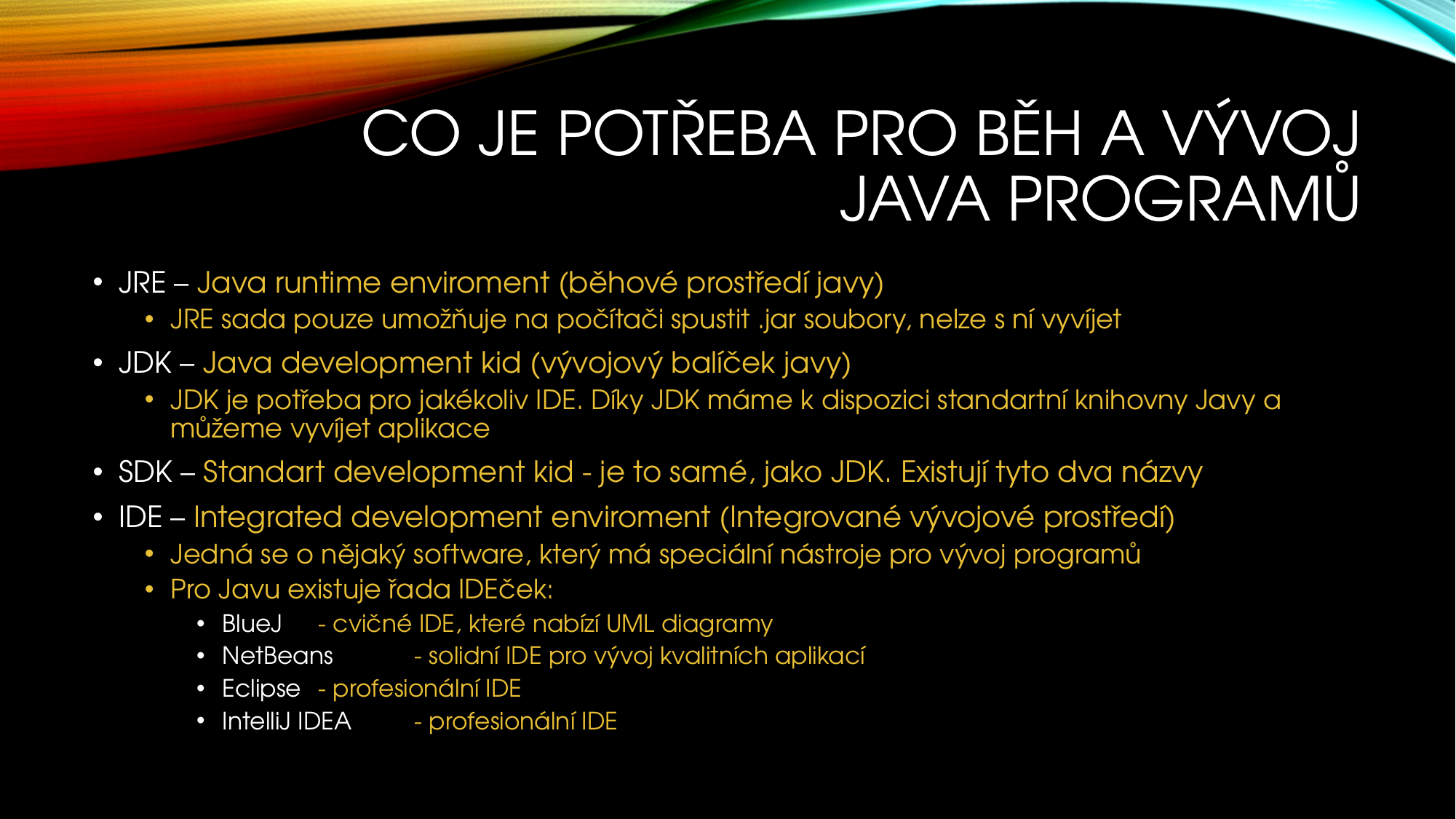

# Co je potřeba pro běh a vývoj java programů
JRE – Java runtime enviroment (běhové prostředí javy)
JRE sada pouze umožňuje na počítači spustit .jar soubory, nelze s ní vyvíjet
JDK – Java development kid (vývojový balíček javy)
JDK je potřeba pro jakékoliv IDE. Díky JDK máme k dispozici standartní knihovny Javy a můžeme vyvíjet aplikace
SDK – Standart development kid - je to samé, jako JDK. Existují tyto dva názvy
IDE – Integrated development enviroment (Integrované vývojové prostředí)
Jedná se o nějaký software, který má speciální nástroje pro vývoj programů
Pro Javu existuje řada IDEček:
BlueJ		- cvičné IDE, které nabízí UML diagramy
NetBeans	- solidní IDE pro vývoj kvalitních aplikací
Eclipse	- profesionální IDE
IntelliJ IDEA	- profesionální IDE